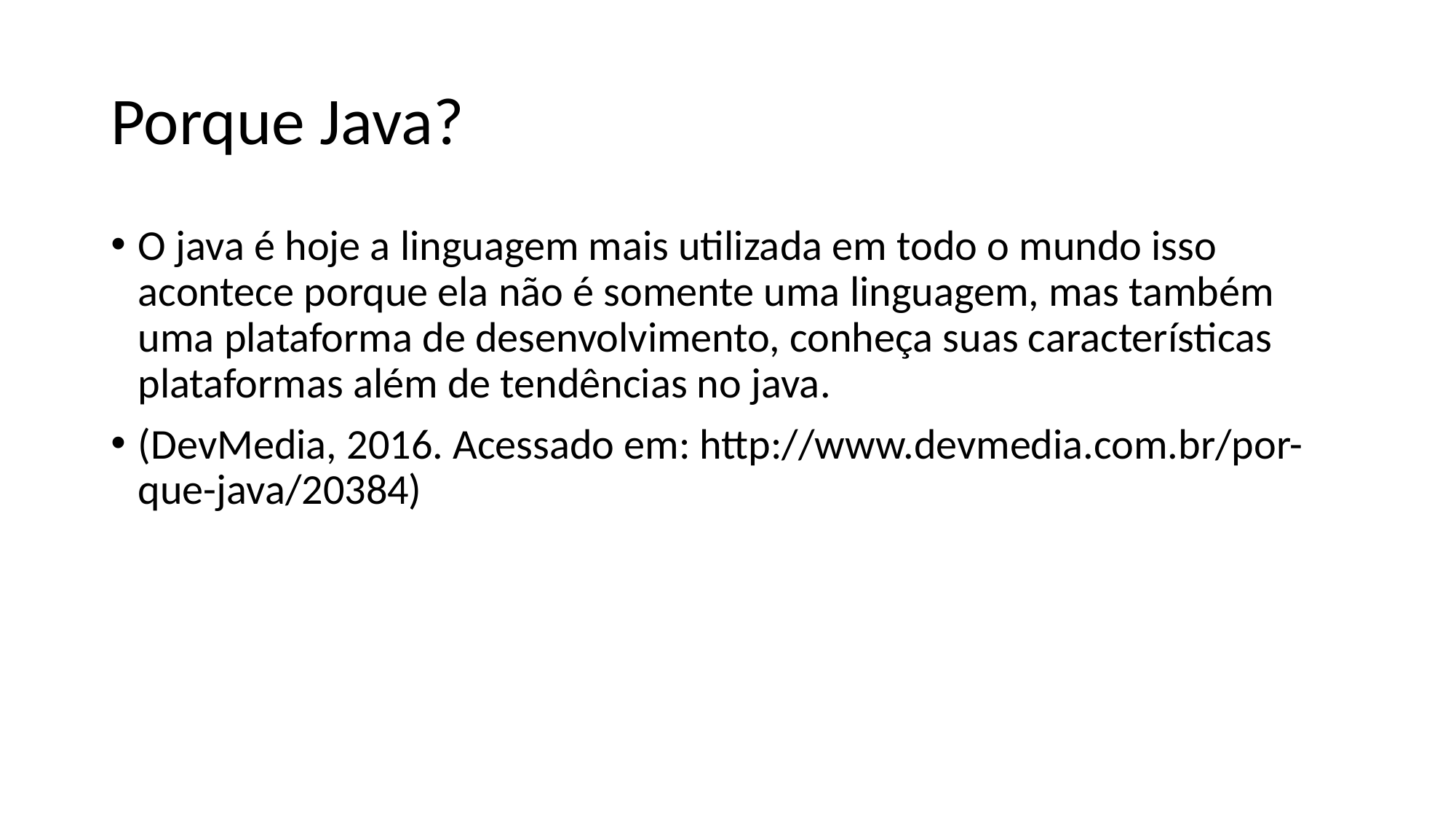

# Porque Java?
O java é hoje a linguagem mais utilizada em todo o mundo isso acontece porque ela não é somente uma linguagem, mas também uma plataforma de desenvolvimento, conheça suas características plataformas além de tendências no java.
(DevMedia, 2016. Acessado em: http://www.devmedia.com.br/por-que-java/20384)